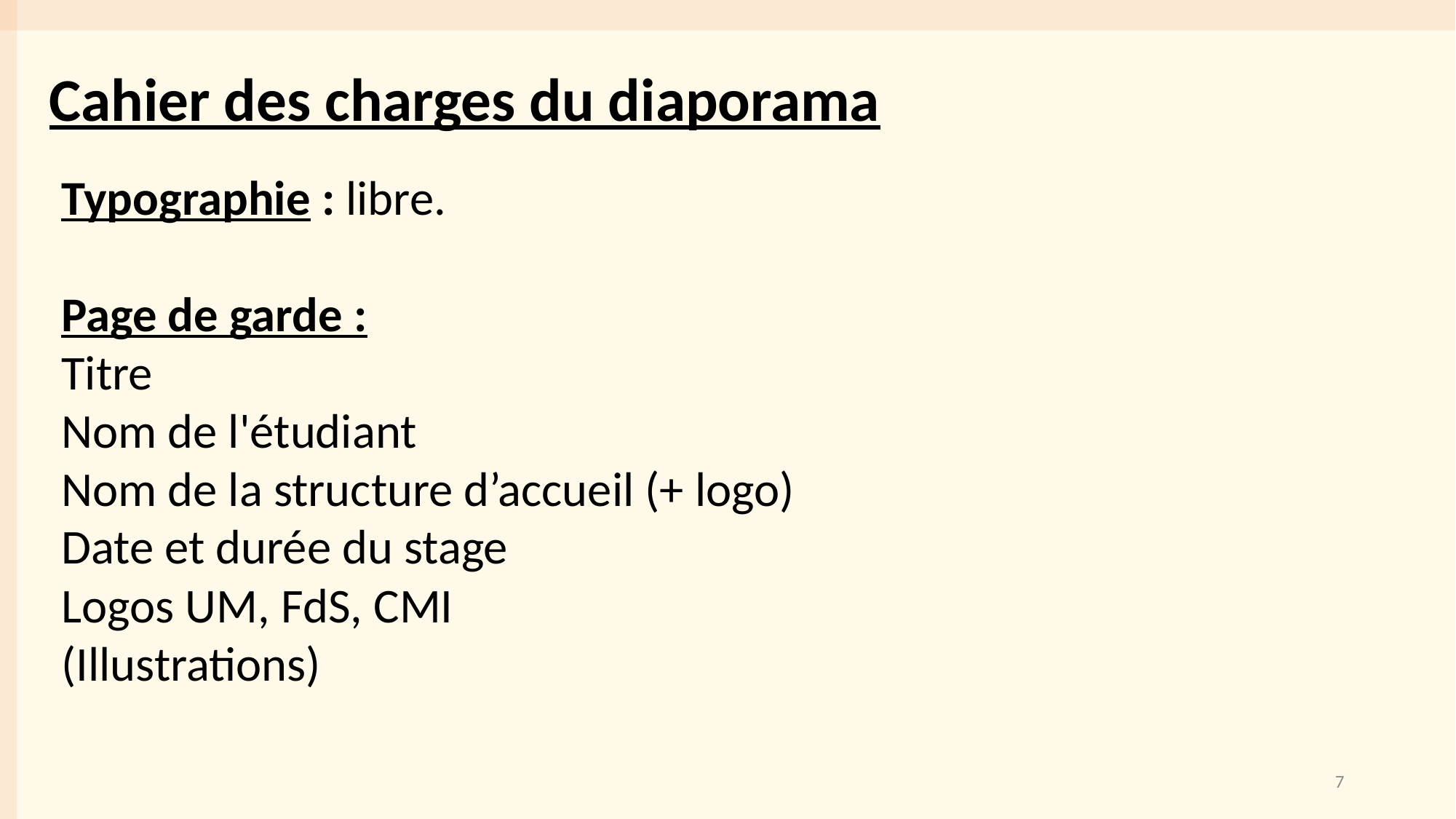

Cahier des charges du diaporama
Typographie : libre.

Page de garde :
Titre
Nom de l'étudiant
Nom de la structure d’accueil (+ logo)
Date et durée du stage
Logos UM, FdS, CMI
(Illustrations)

7